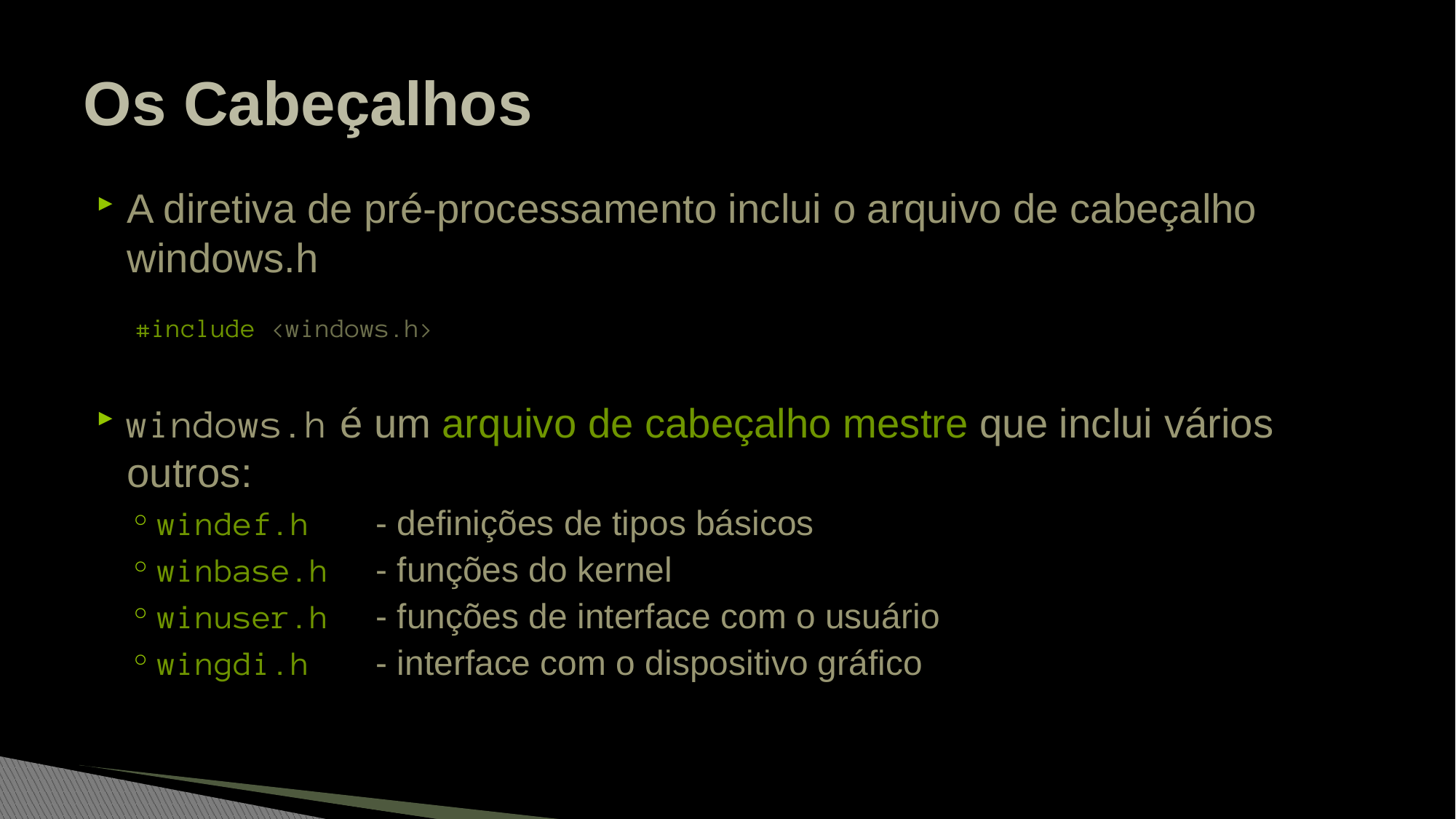

# Os Cabeçalhos
A diretiva de pré-processamento inclui o arquivo de cabeçalho windows.h

windows.h é um arquivo de cabeçalho mestre que inclui vários outros:
windef.h 	- definições de tipos básicos
winbase.h 	- funções do kernel
winuser.h 	- funções de interface com o usuário
wingdi.h 	- interface com o dispositivo gráfico
#include <windows.h>